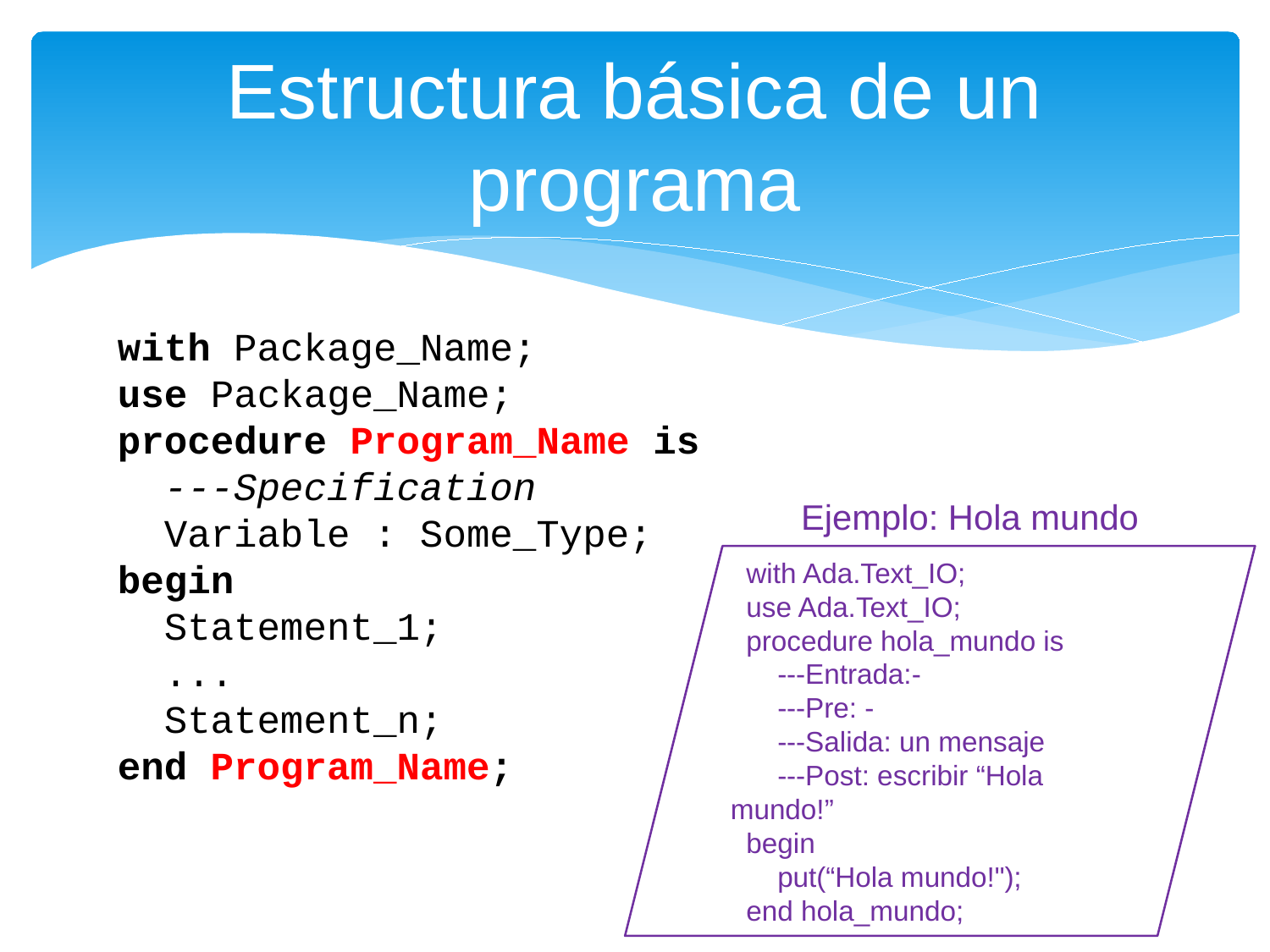

# Estructura básica de un programa
with Package_Name;
use Package_Name;
procedure Program_Name is
  ---Specification
  Variable : Some_Type;
begin
  Statement_1;
  ...
  Statement_n;
end Program_Name;
Ejemplo: Hola mundo
  with Ada.Text_IO;
  use Ada.Text_IO;
  procedure hola_mundo is
      ---Entrada:-
      ---Pre: -
      ---Salida: un mensaje
      ---Post: escribir “Hola mundo!”
  begin
      put(“Hola mundo!");
  end hola_mundo;